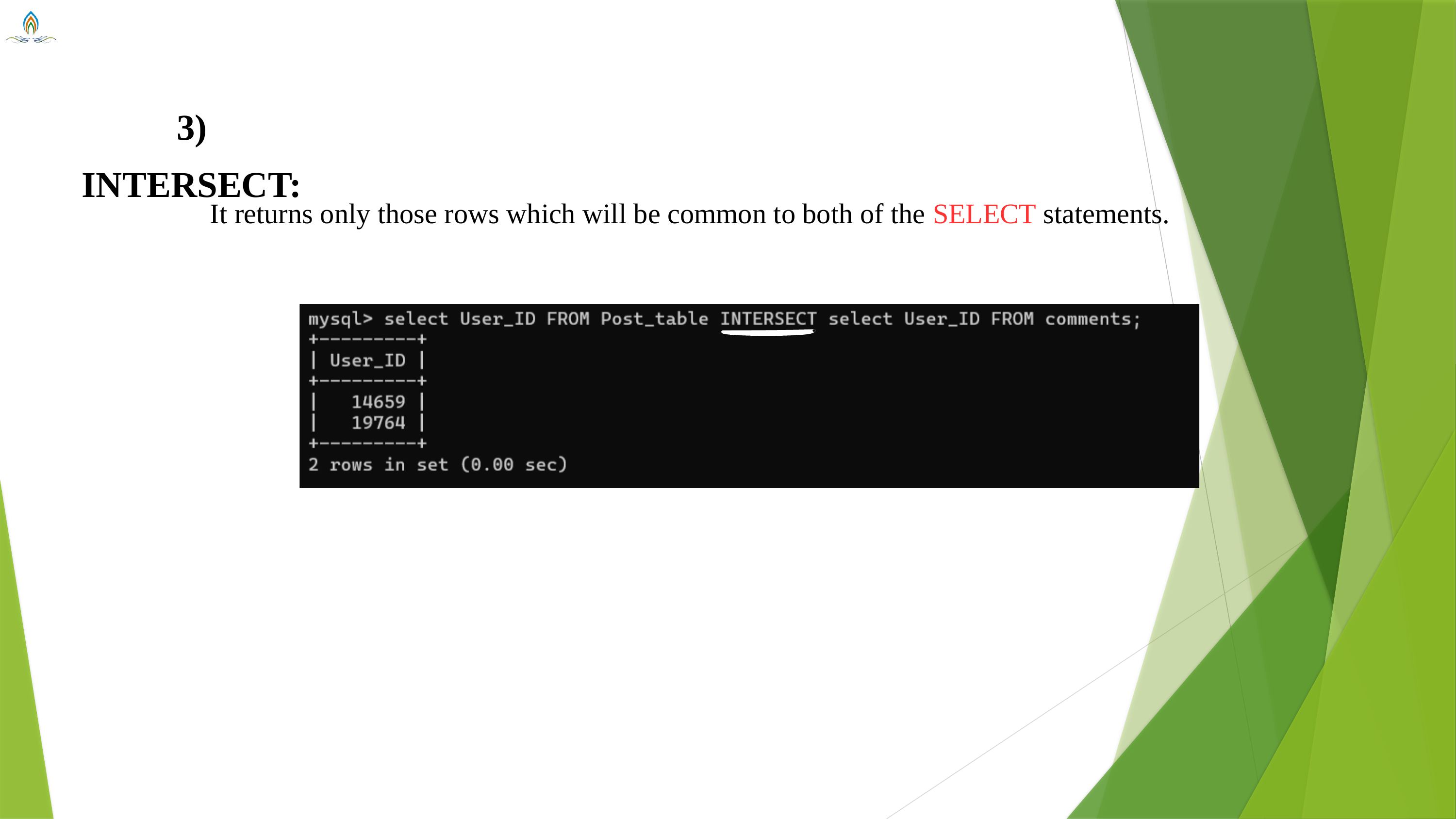

3) INTERSECT:
It returns only those rows which will be common to both of the SELECT statements.